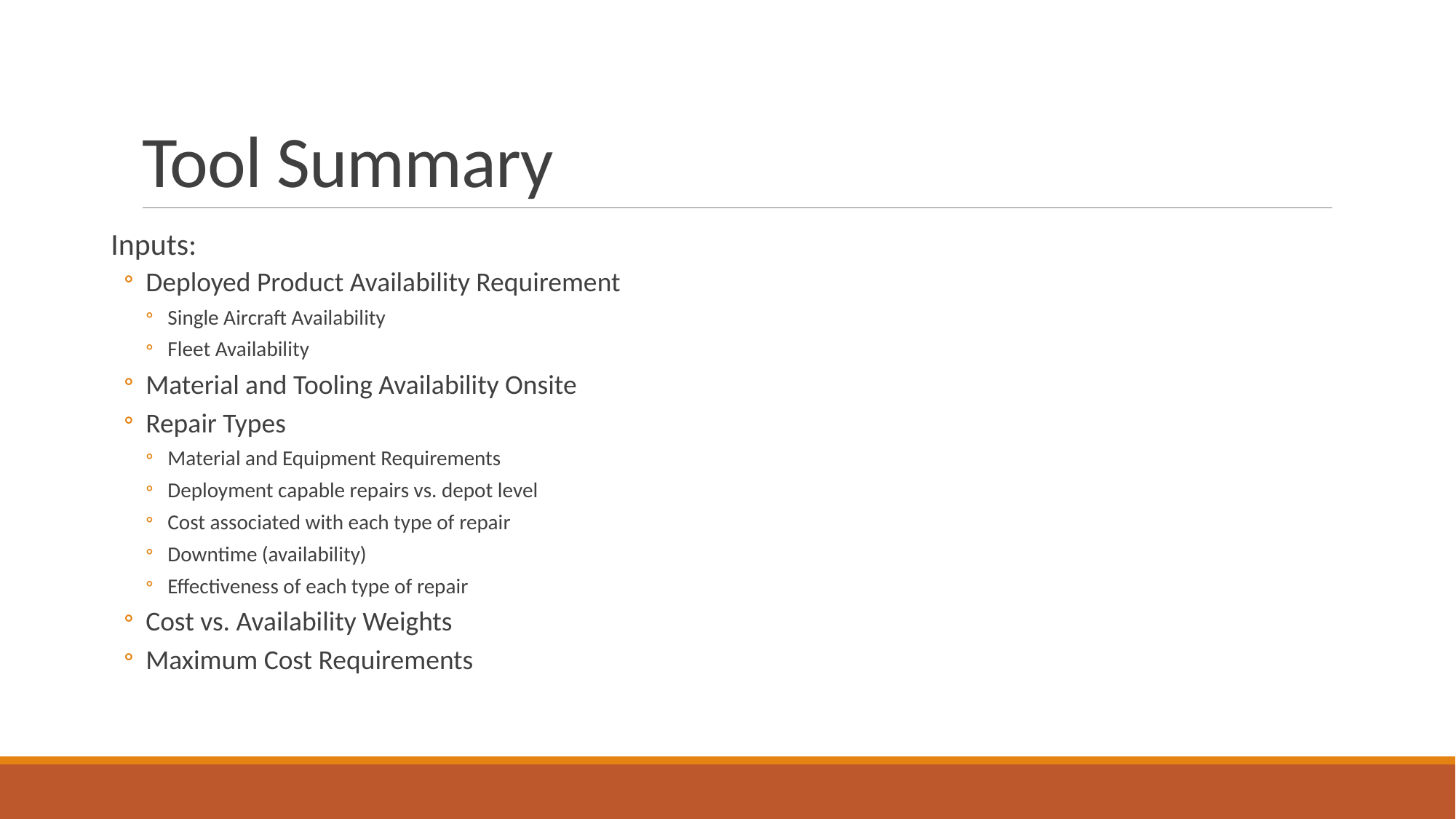

# Tool Summary
Inputs:
Deployed Product Availability Requirement
Single Aircraft Availability
Fleet Availability
Material and Tooling Availability Onsite
Repair Types
Material and Equipment Requirements
Deployment capable repairs vs. depot level
Cost associated with each type of repair
Downtime (availability)
Effectiveness of each type of repair
Cost vs. Availability Weights
Maximum Cost Requirements